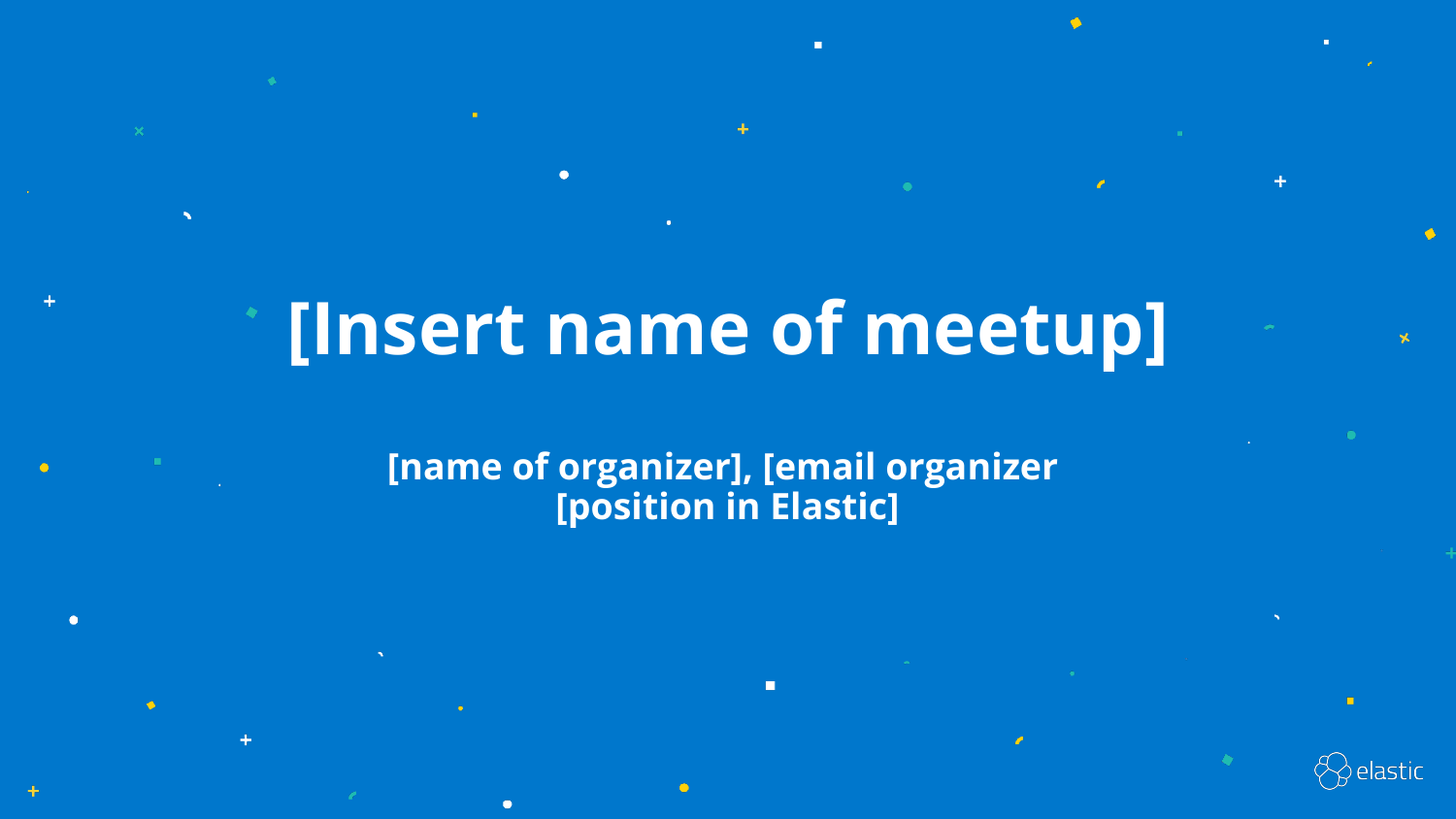

# [Insert name of meetup]

[name of organizer], [email organizer
[position in Elastic]